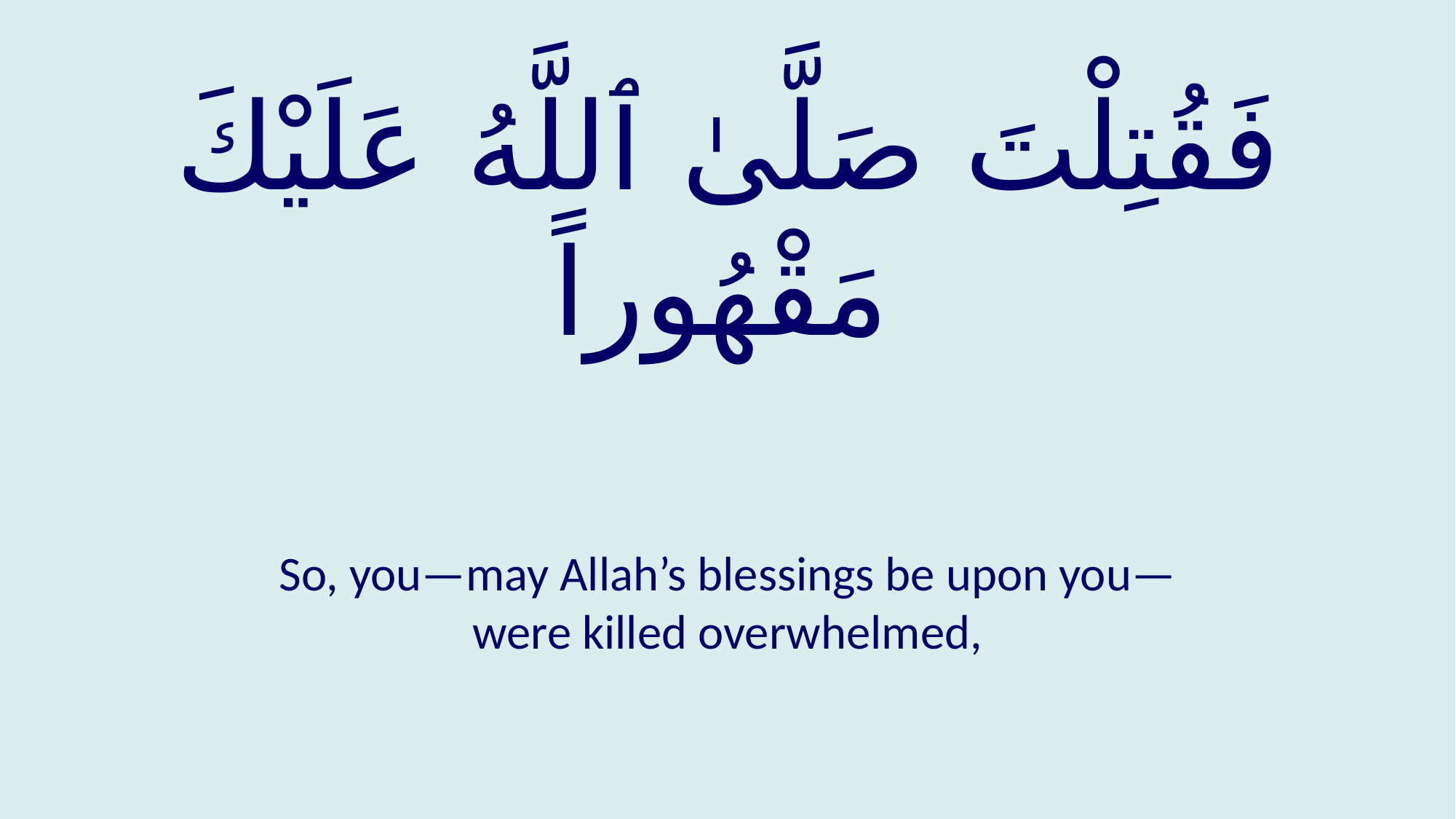

# فَقُتِلْتَ صَلَّىٰ ٱللَّهُ عَلَيْكَ مَقْهُوراً
So, you—may Allah’s blessings be upon you—were killed overwhelmed,